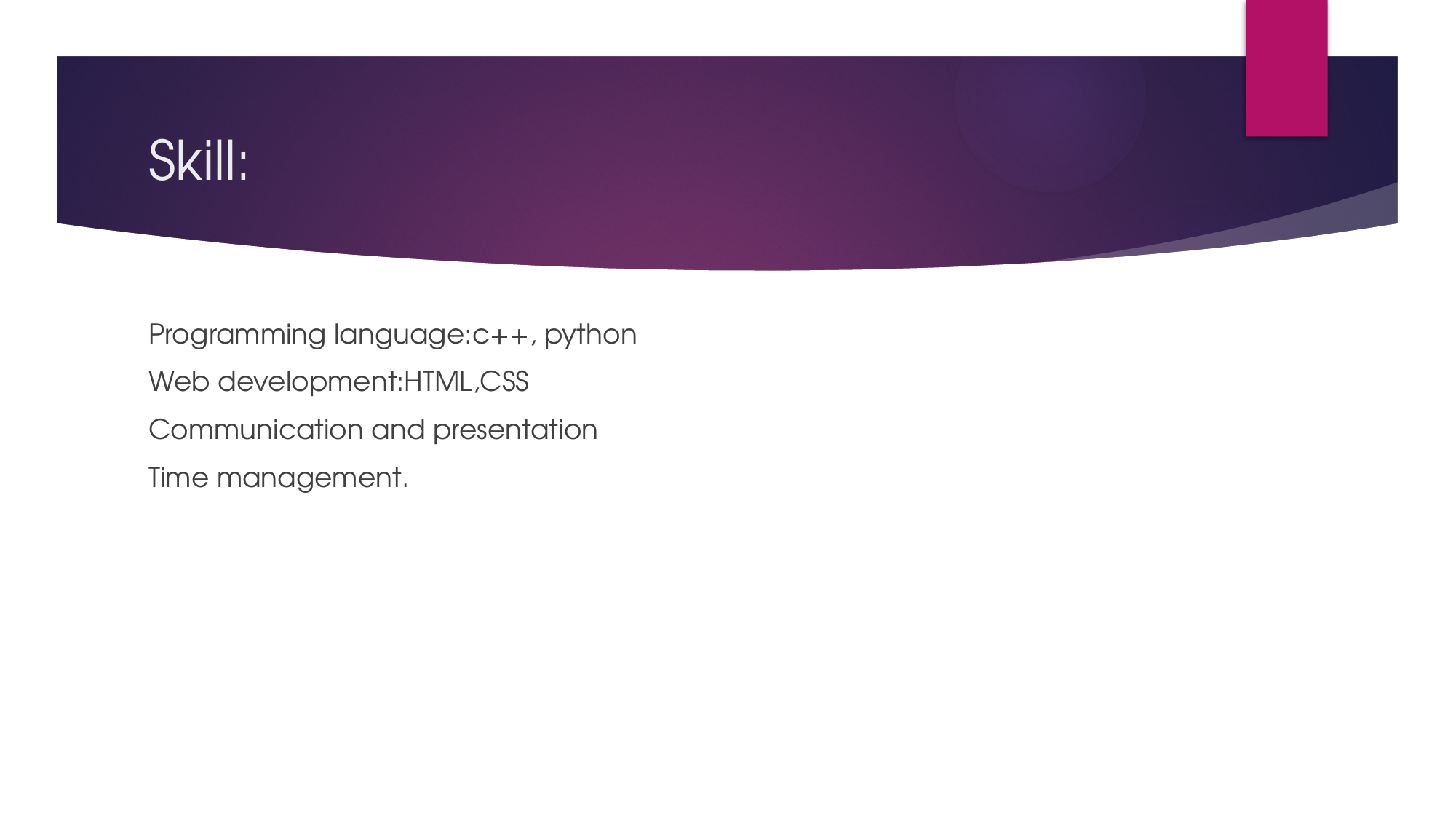

# Skill:
Programming language:c++, python
Web development:HTML,CSS
Communication and presentation
Time management.